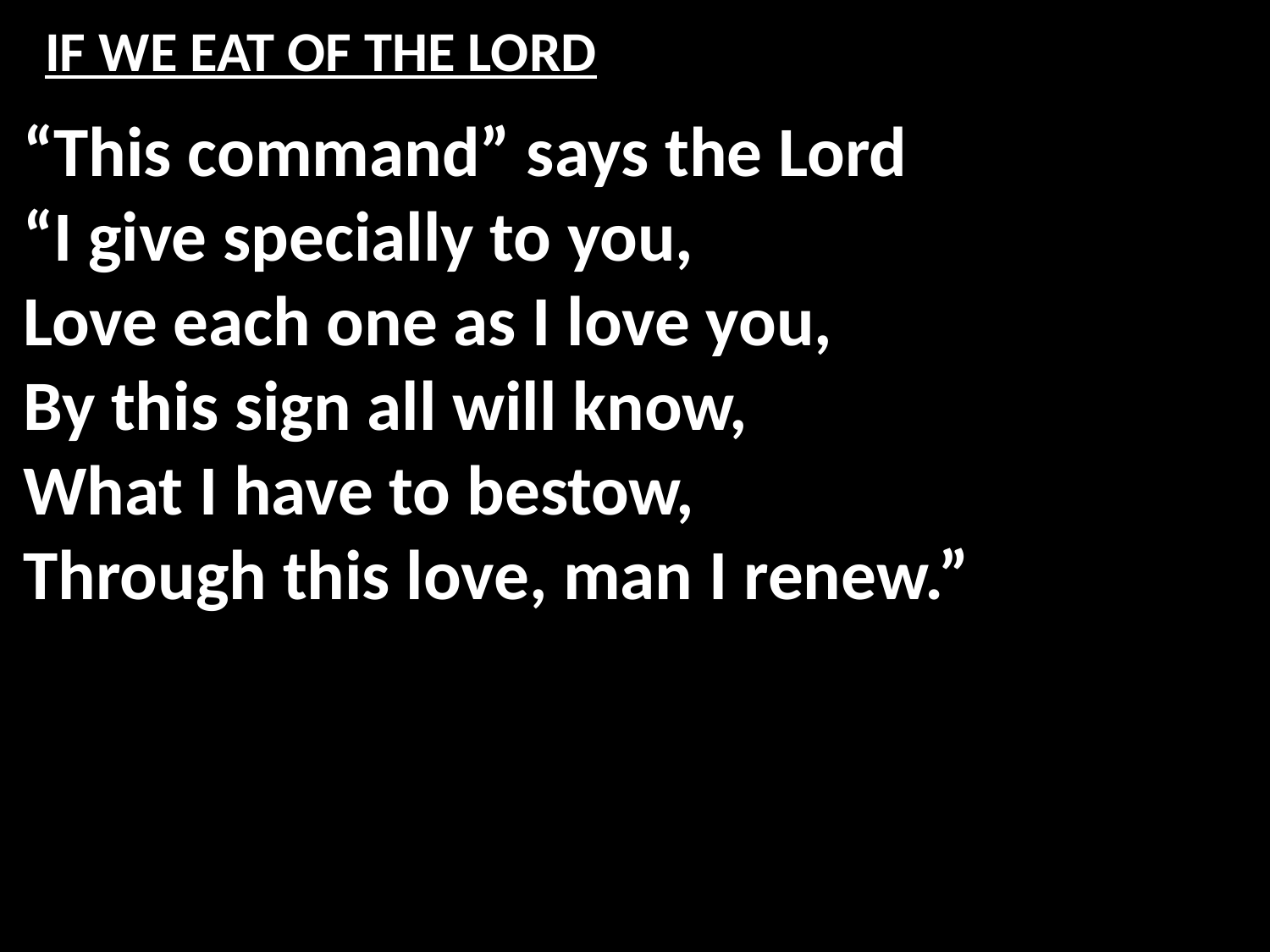

# IF WE EAT OF THE LORD
“This command” says the Lord
“I give specially to you,
Love each one as I love you,
By this sign all will know,
What I have to bestow,
Through this love, man I renew.”